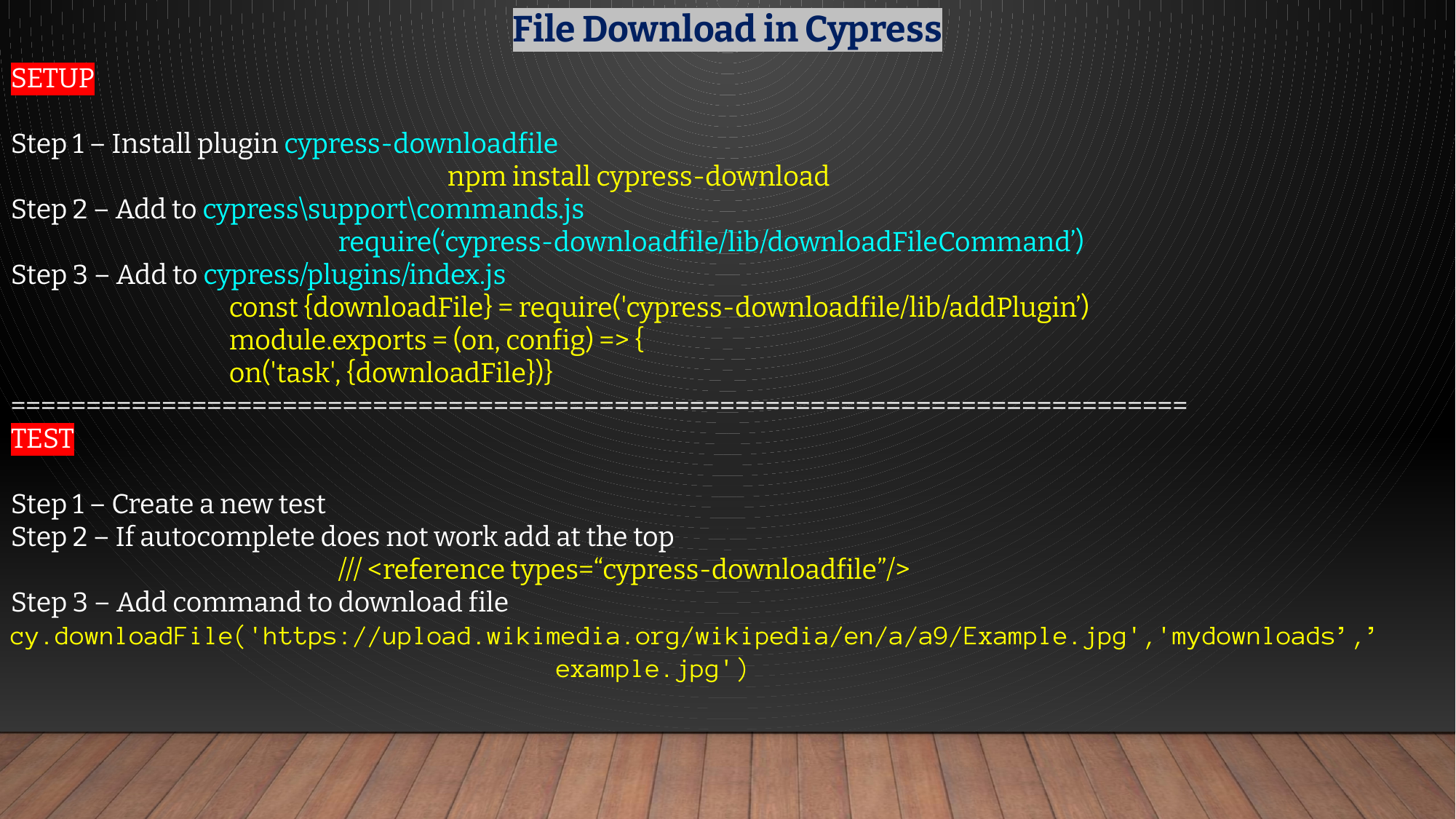

File Download in Cypress
SETUP

Step 1 – Install plugin cypress-downloadfile
				npm install cypress-download
Step 2 – Add to cypress\support\commands.js
			require(‘cypress-downloadfile/lib/downloadFileCommand’)
Step 3 – Add to cypress/plugins/index.js
		const {downloadFile} = require('cypress-downloadfile/lib/addPlugin’)
		module.exports = (on, config) => {
  		on('task', {downloadFile})}
==============================================================================
TEST

Step 1 – Create a new test
Step 2 – If autocomplete does not work add at the top
			/// <reference types=“cypress-downloadfile”/>
Step 3 – Add command to download file		 						cy.downloadFile('https://upload.wikimedia.org/wikipedia/en/a/a9/Example.jpg','mydownloads’,’						example.jpg')